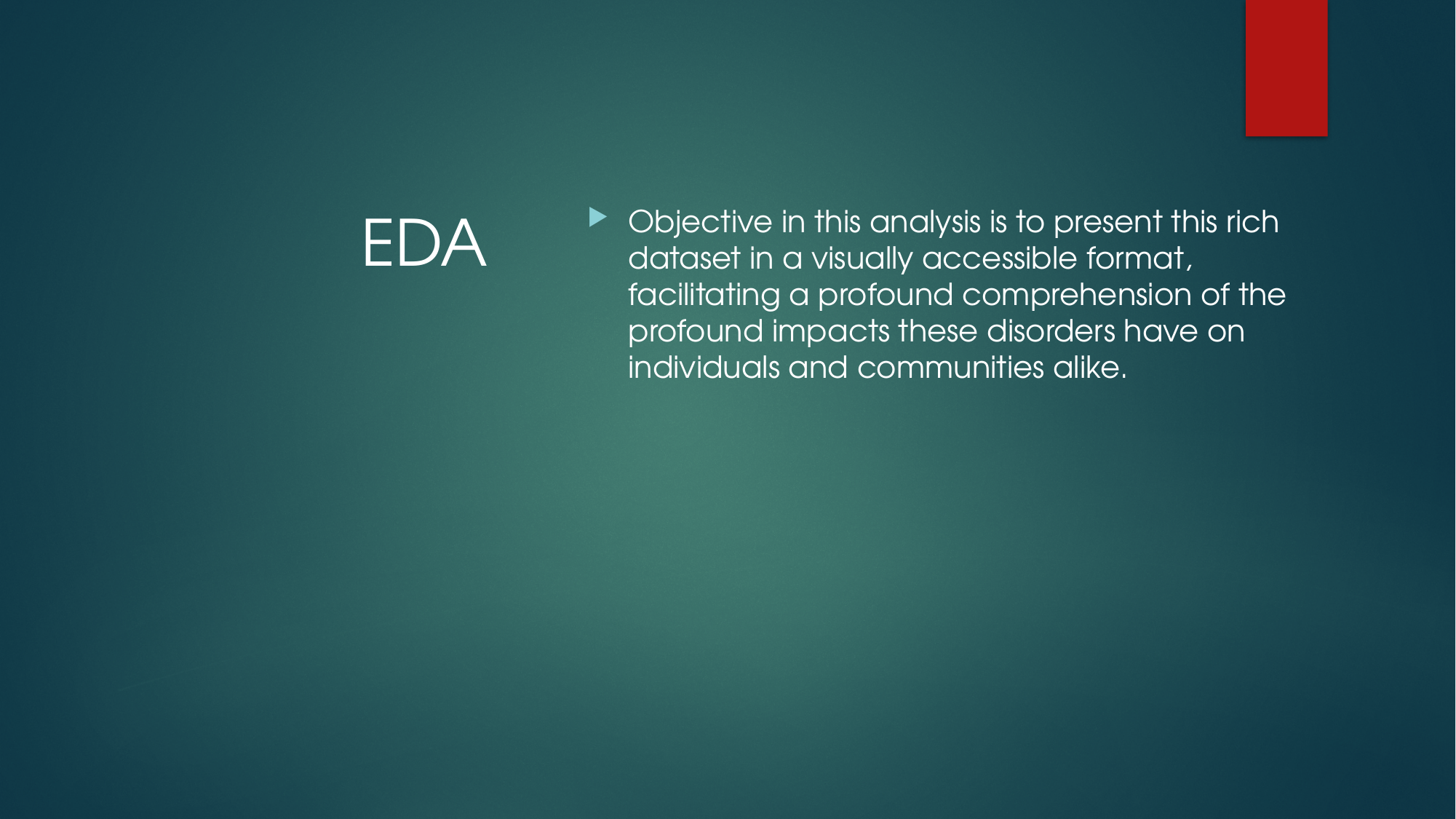

# EDA
Objective in this analysis is to present this rich dataset in a visually accessible format, facilitating a profound comprehension of the profound impacts these disorders have on individuals and communities alike.